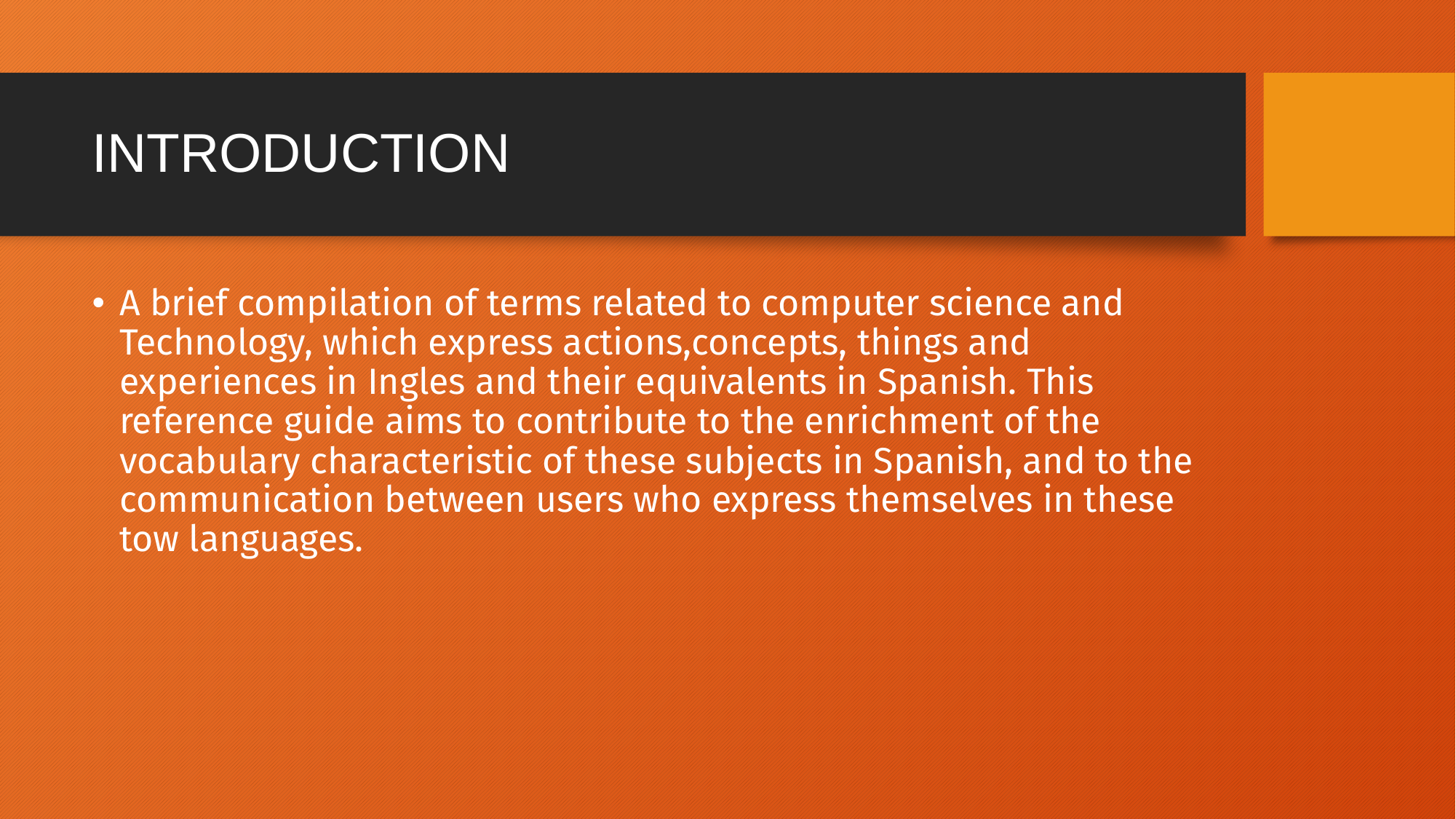

# INTRODUCTION
A brief compilation of terms related to computer science and Technology, which express actions,concepts, things and experiences in Ingles and their equivalents in Spanish. This reference guide aims to contribute to the enrichment of the vocabulary characteristic of these subjects in Spanish, and to the communication between users who express themselves in these tow languages.